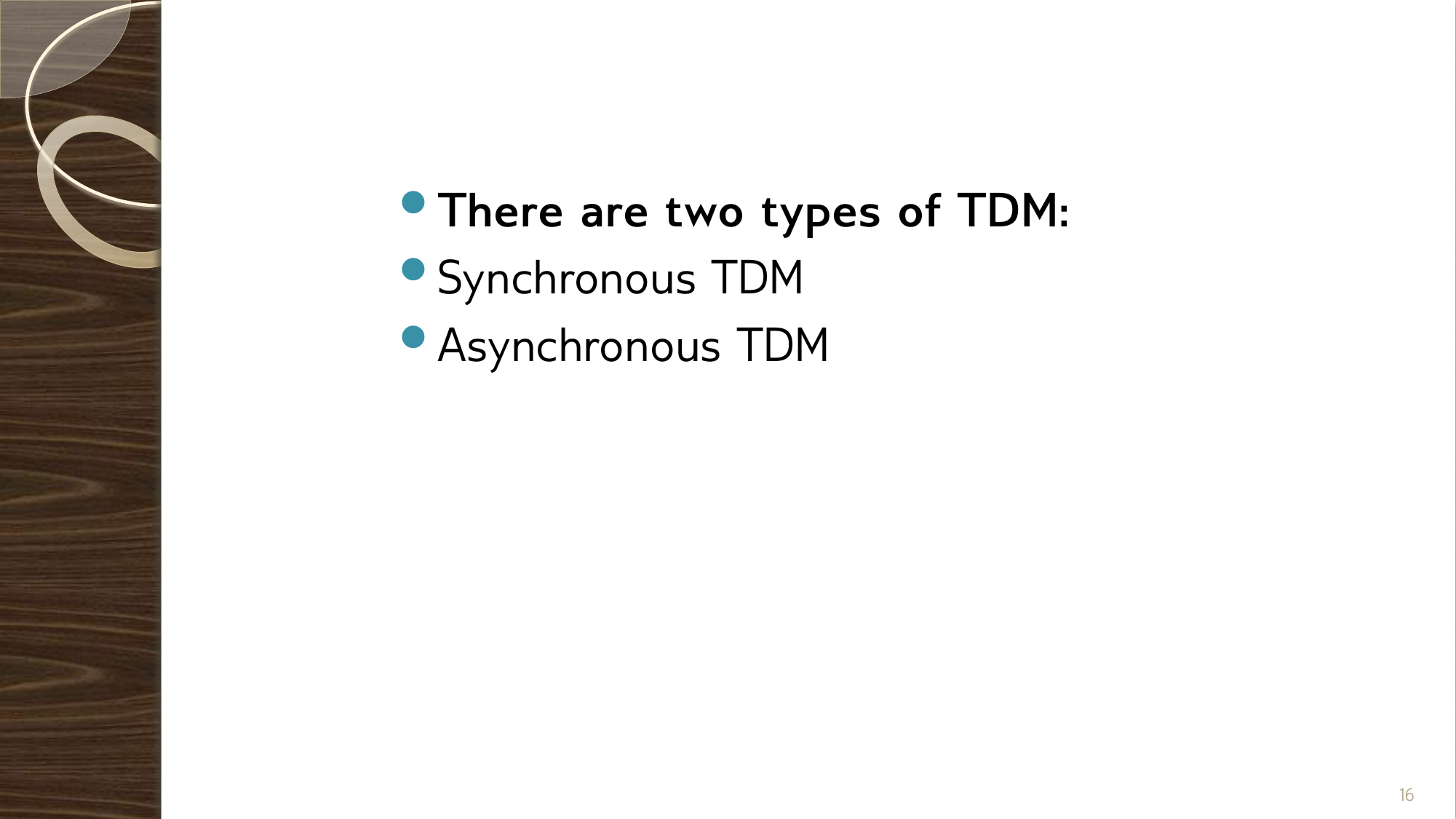

There are two types of TDM:
Synchronous TDM
Asynchronous TDM

16